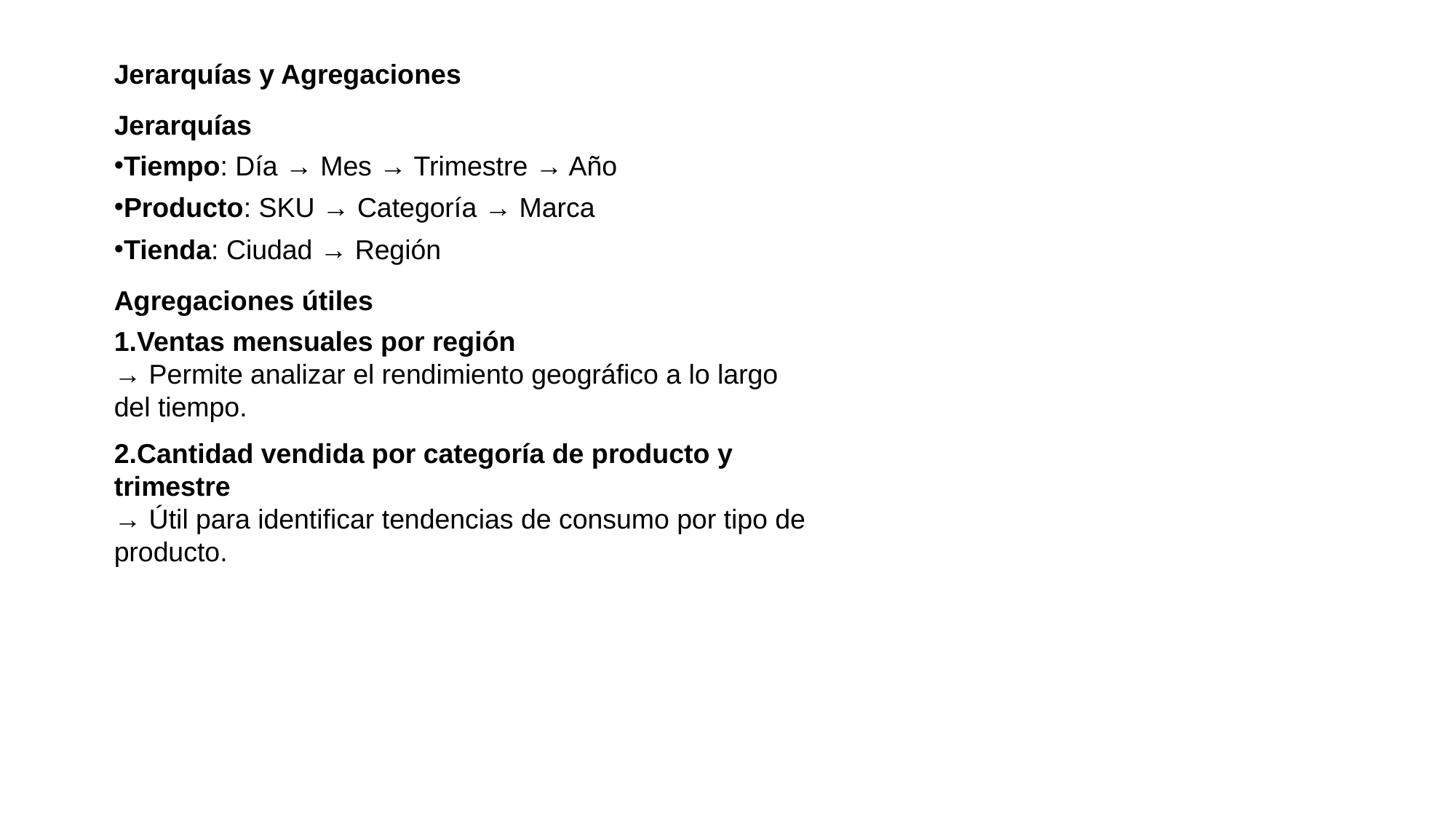

Jerarquías y Agregaciones
Jerarquías
Tiempo: Día → Mes → Trimestre → Año
Producto: SKU → Categoría → Marca
Tienda: Ciudad → Región
Agregaciones útiles
Ventas mensuales por región
→ Permite analizar el rendimiento geográfico a lo largo del tiempo.
Cantidad vendida por categoría de producto y trimestre
→ Útil para identificar tendencias de consumo por tipo de producto.